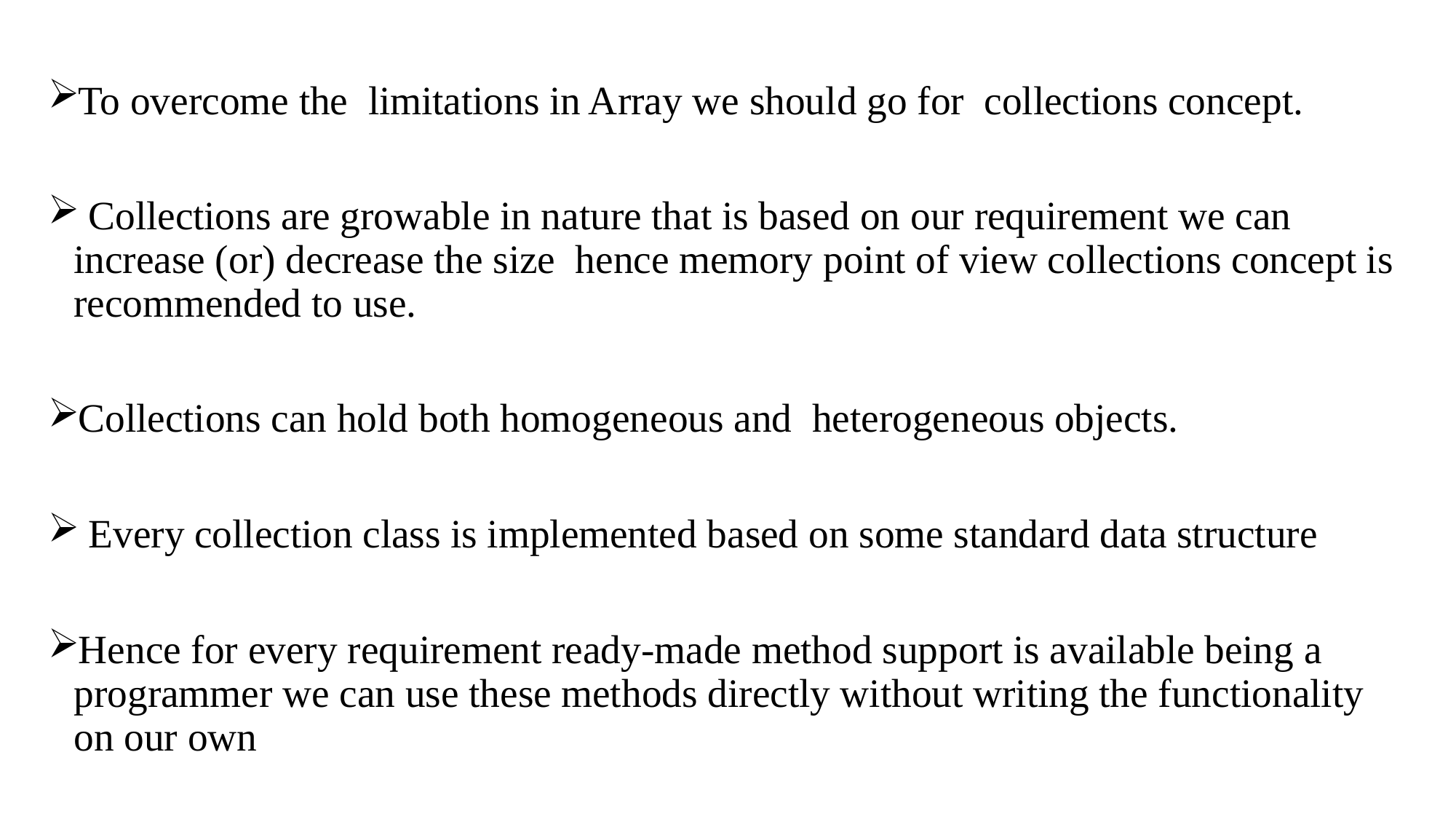

To overcome the  limitations in Array we should go for  collections concept.

 Collections are growable in nature that is based on our requirement we can increase (or) decrease the size  hence memory point of view collections concept is recommended to use.

Collections can hold both homogeneous and  heterogeneous objects.

 Every collection class is implemented based on some standard data structure

Hence for every requirement ready-made method support is available being a programmer we can use these methods directly without writing the functionality on our own